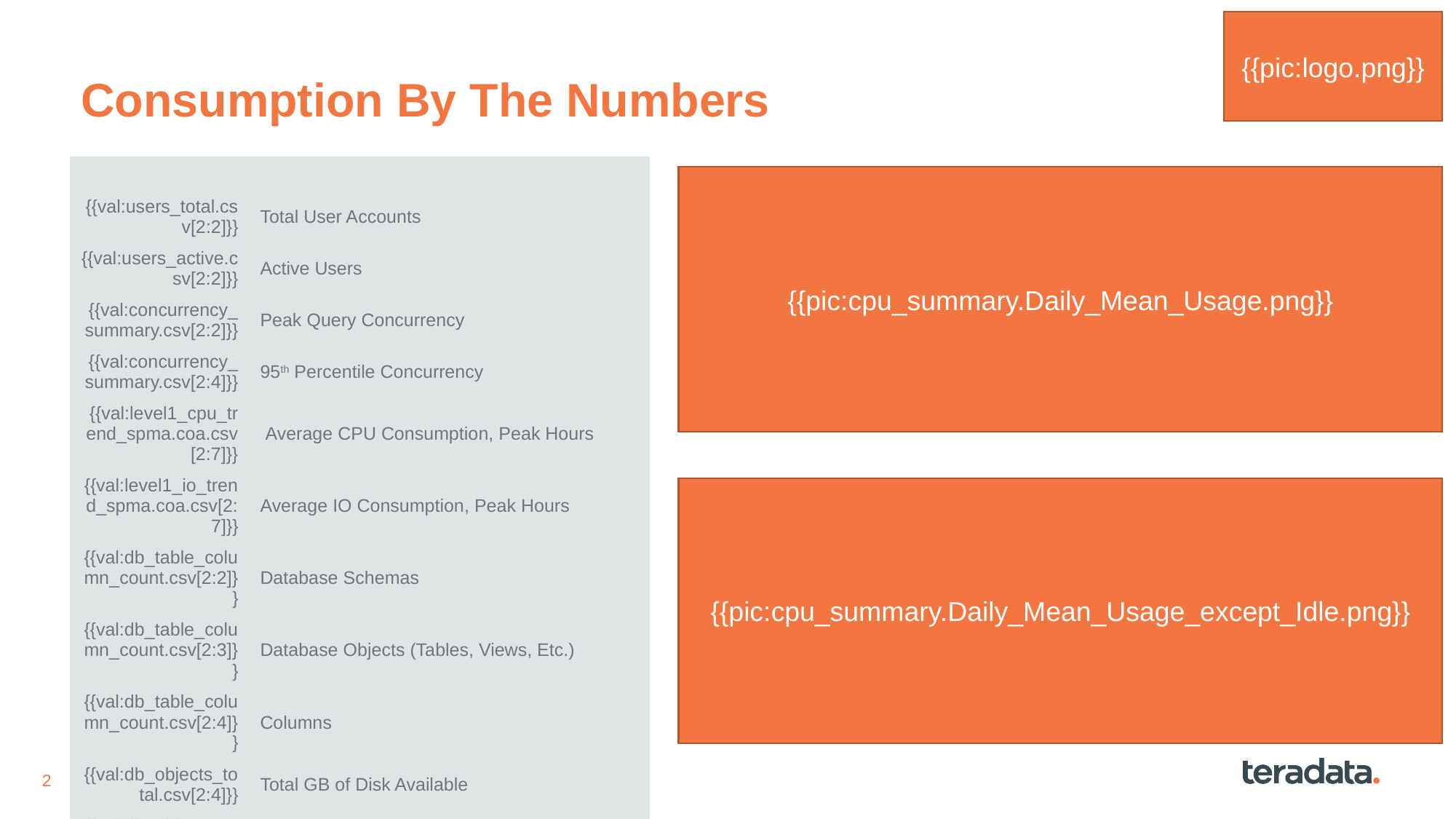

{{pic:logo.png}}
# Consumption By The Numbers
|  |  |
| --- | --- |
| {{val:users\_total.csv[2:2]}} | Total User Accounts |
| {{val:users\_active.csv[2:2]}} | Active Users |
| {{val:concurrency\_summary.csv[2:2]}} | Peak Query Concurrency |
| {{val:concurrency\_summary.csv[2:4]}} | 95th Percentile Concurrency |
| {{val:level1\_cpu\_trend\_spma.coa.csv[2:7]}} | Average CPU Consumption, Peak Hours |
| {{val:level1\_io\_trend\_spma.coa.csv[2:7]}} | Average IO Consumption, Peak Hours |
| {{val:db\_table\_column\_count.csv[2:2]}} | Database Schemas |
| {{val:db\_table\_column\_count.csv[2:3]}} | Database Objects (Tables, Views, Etc.) |
| {{val:db\_table\_column\_count.csv[2:4]}} | Columns |
| {{val:db\_objects\_total.csv[2:4]}} | Total GB of Disk Available |
| {{val:db\_objects\_total.csv[2:5]}} | Total GB of Disk Used |
| {{val:db\_objects\_total.csv[2:6]}} | Data Filled Percent |
{{pic:cpu_summary.Daily_Mean_Usage.png}}
{{pic:cpu_summary.Daily_Mean_Usage_except_Idle.png}}